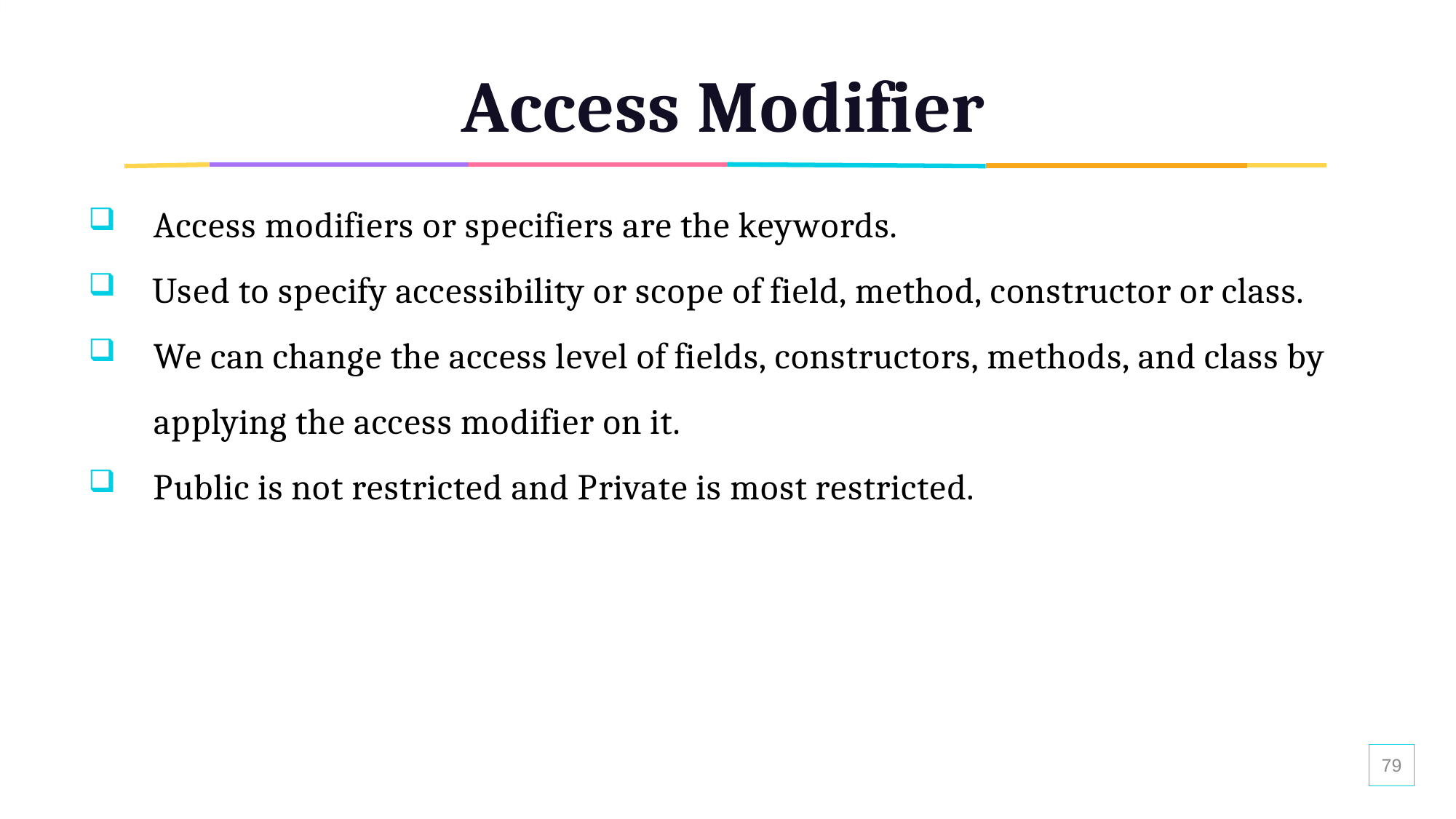

# Access Modifier
Access modifiers or specifiers are the keywords.
Used to specify accessibility or scope of field, method, constructor or class.
We can change the access level of fields, constructors, methods, and class by applying the access modifier on it.
Public is not restricted and Private is most restricted.

79